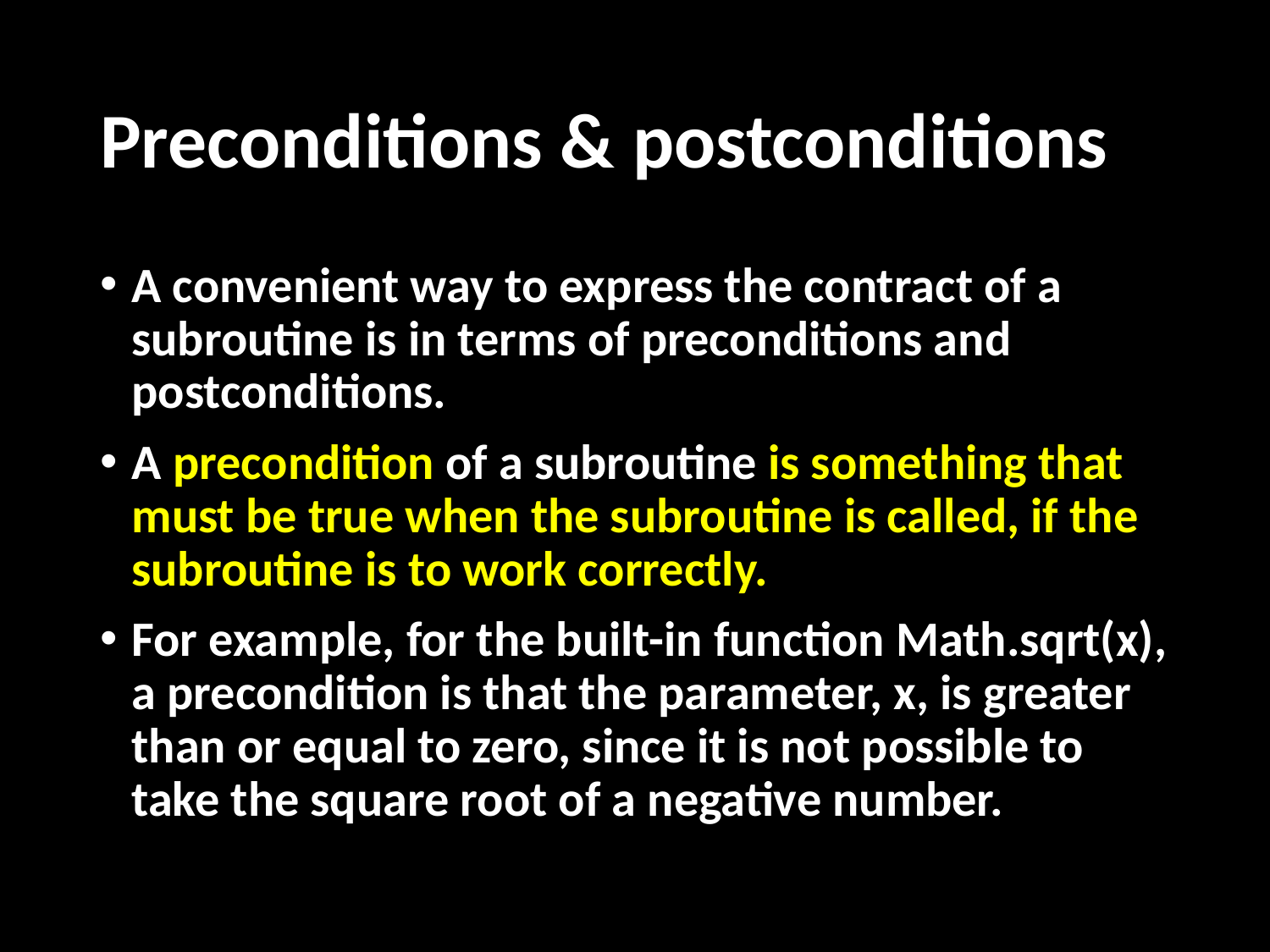

# Preconditions & postconditions
A convenient way to express the contract of a subroutine is in terms of preconditions and postconditions.
A precondition of a subroutine is something that must be true when the subroutine is called, if the subroutine is to work correctly.
For example, for the built-in function Math.sqrt(x), a precondition is that the parameter, x, is greater than or equal to zero, since it is not possible to take the square root of a negative number.